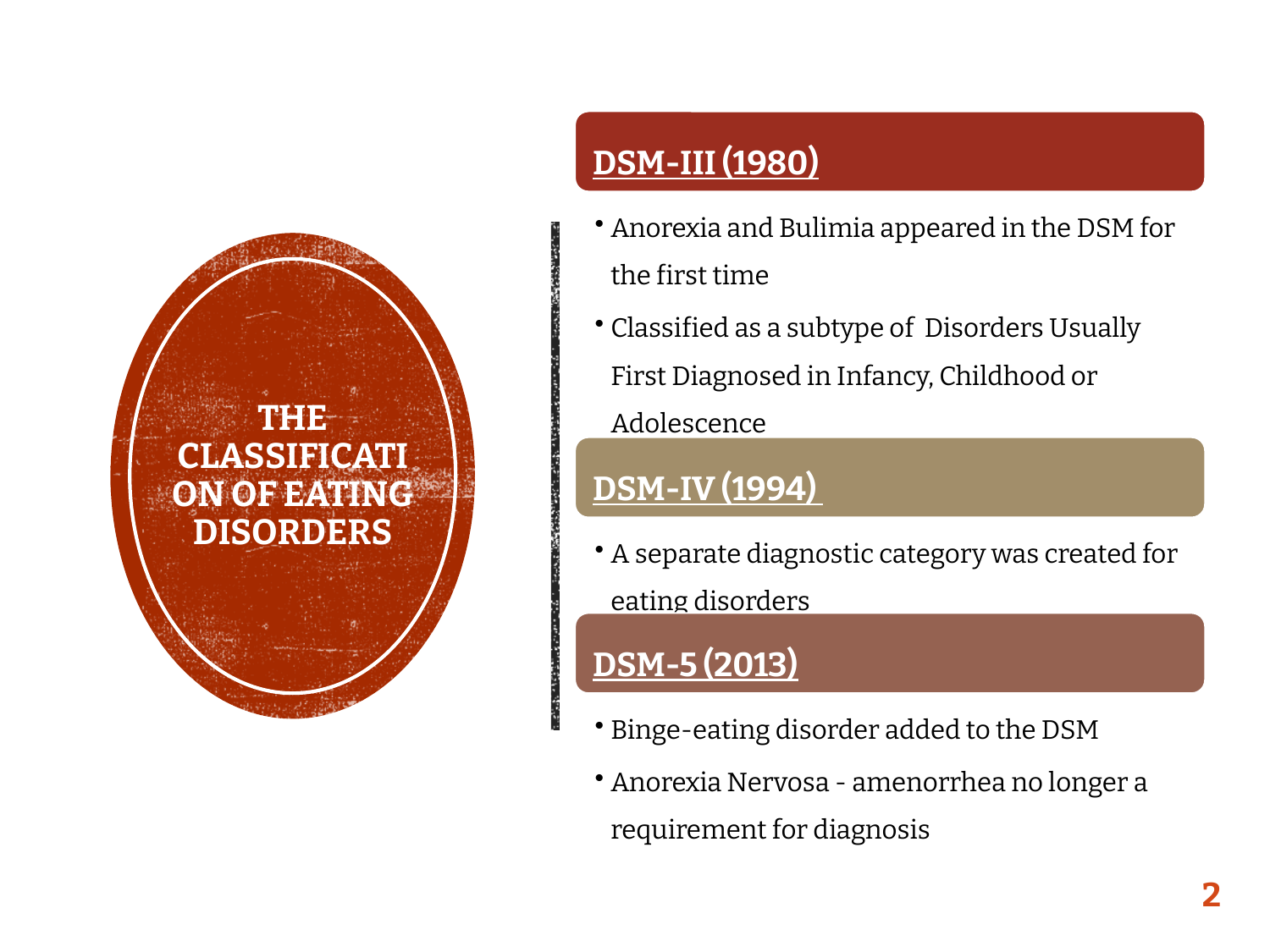

DSM-III (1980)
Anorexia and Bulimia appeared in the DSM for the first time
Classified as a subtype of  Disorders Usually First Diagnosed in Infancy, Childhood or Adolescence
DSM-IV (1994)
A separate diagnostic category was created for eating disorders
DSM-5 (2013)
Binge-eating disorder added to the DSM
Anorexia Nervosa - amenorrhea no longer a requirement for diagnosis

# The Classification of Eating Disorders

2